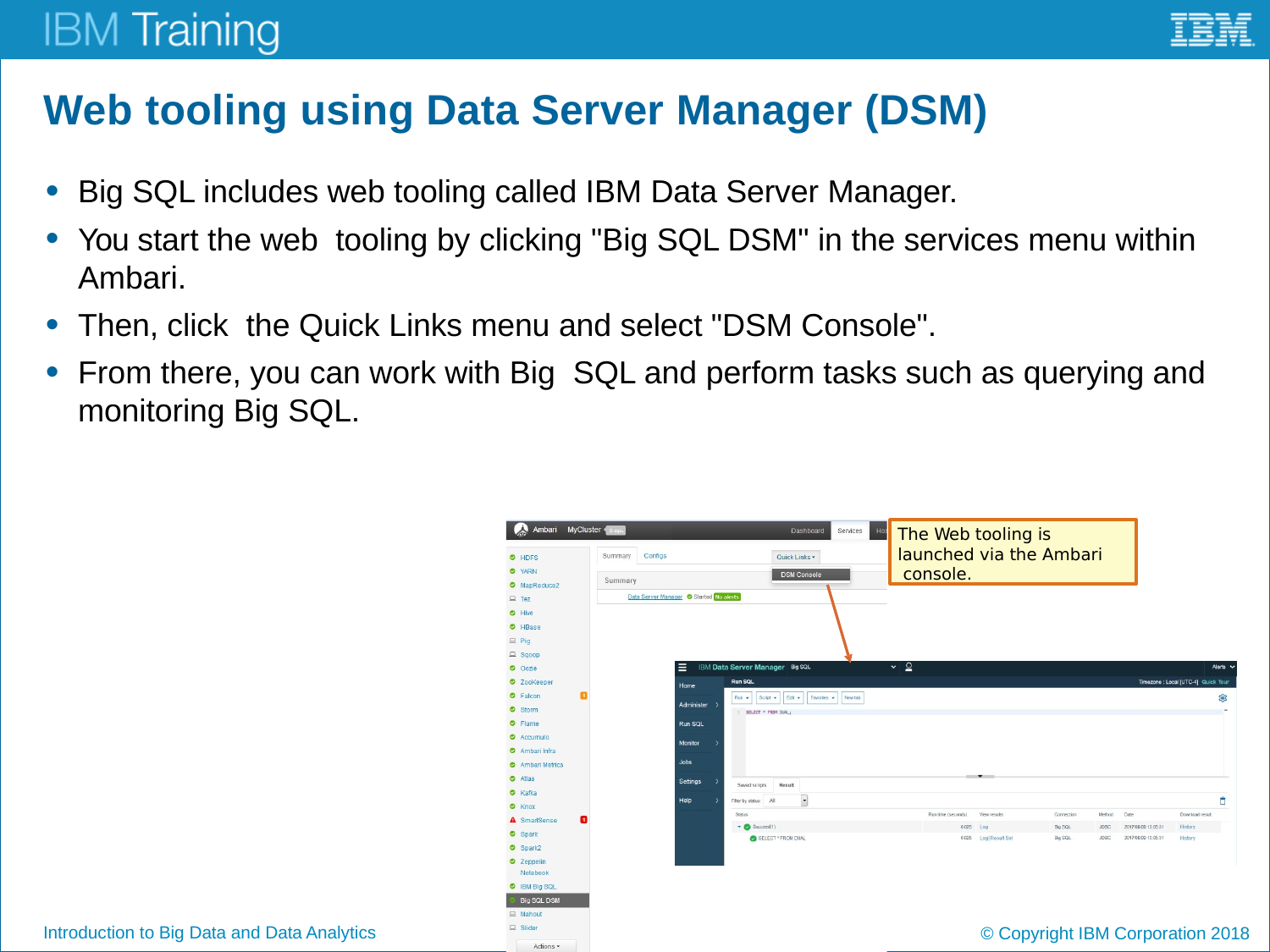

# Web tooling using Data Server Manager (DSM)
Big SQL includes web tooling called IBM Data Server Manager.
You start the web  tooling by clicking "Big SQL DSM" in the services menu within Ambari.
Then, click  the Quick Links menu and select "DSM Console".
From there, you can work with Big  SQL and perform tasks such as querying and monitoring Big SQL.

The Web tooling is  launched via the Ambari  console.